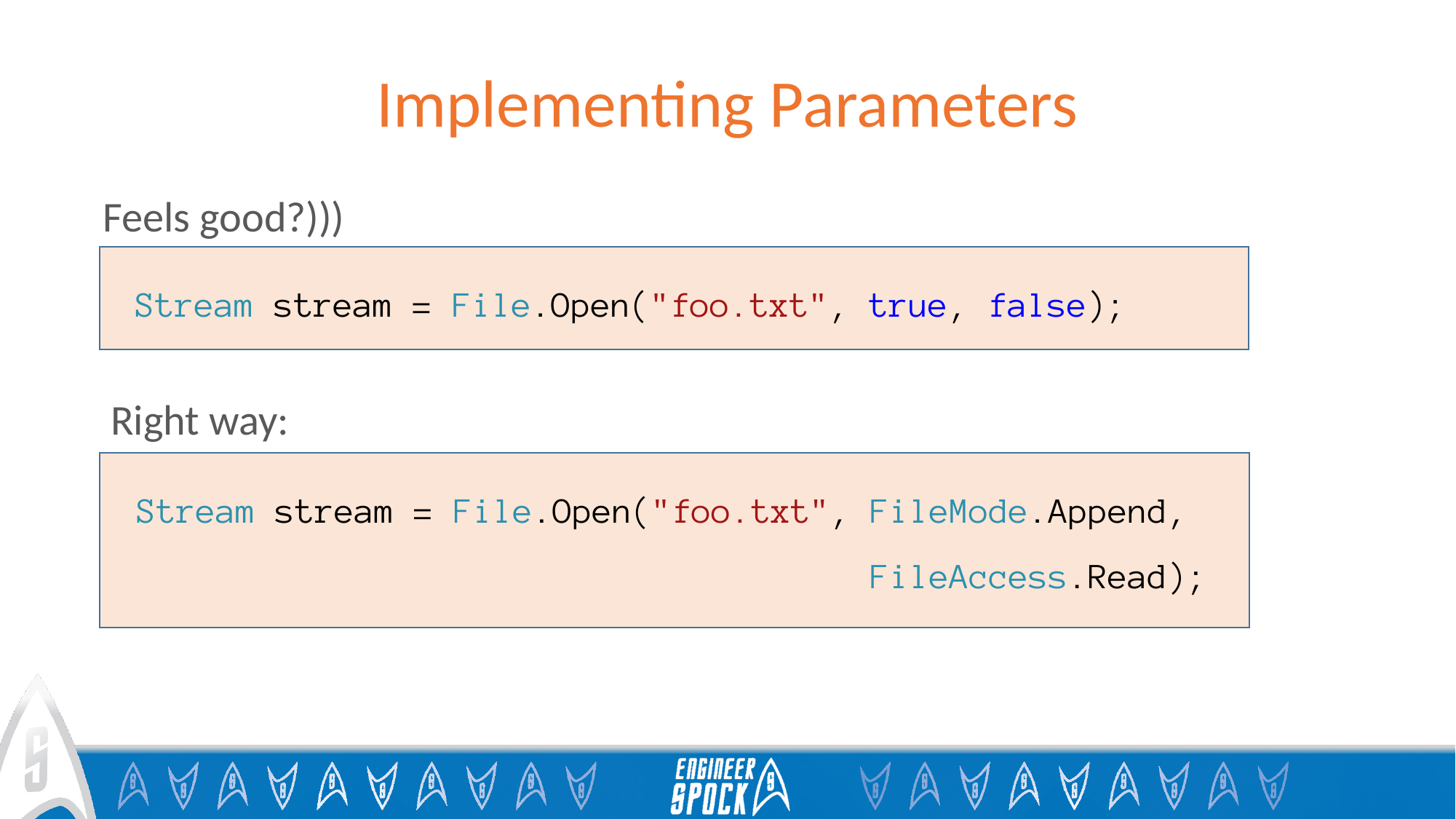

# Implementing Parameters
Feels good?)))

Stream stream = File.Open("foo.txt", true, false);
Right way:

Stream stream = File.Open("foo.txt", FileMode.Append,
                                     FileAccess.Read);